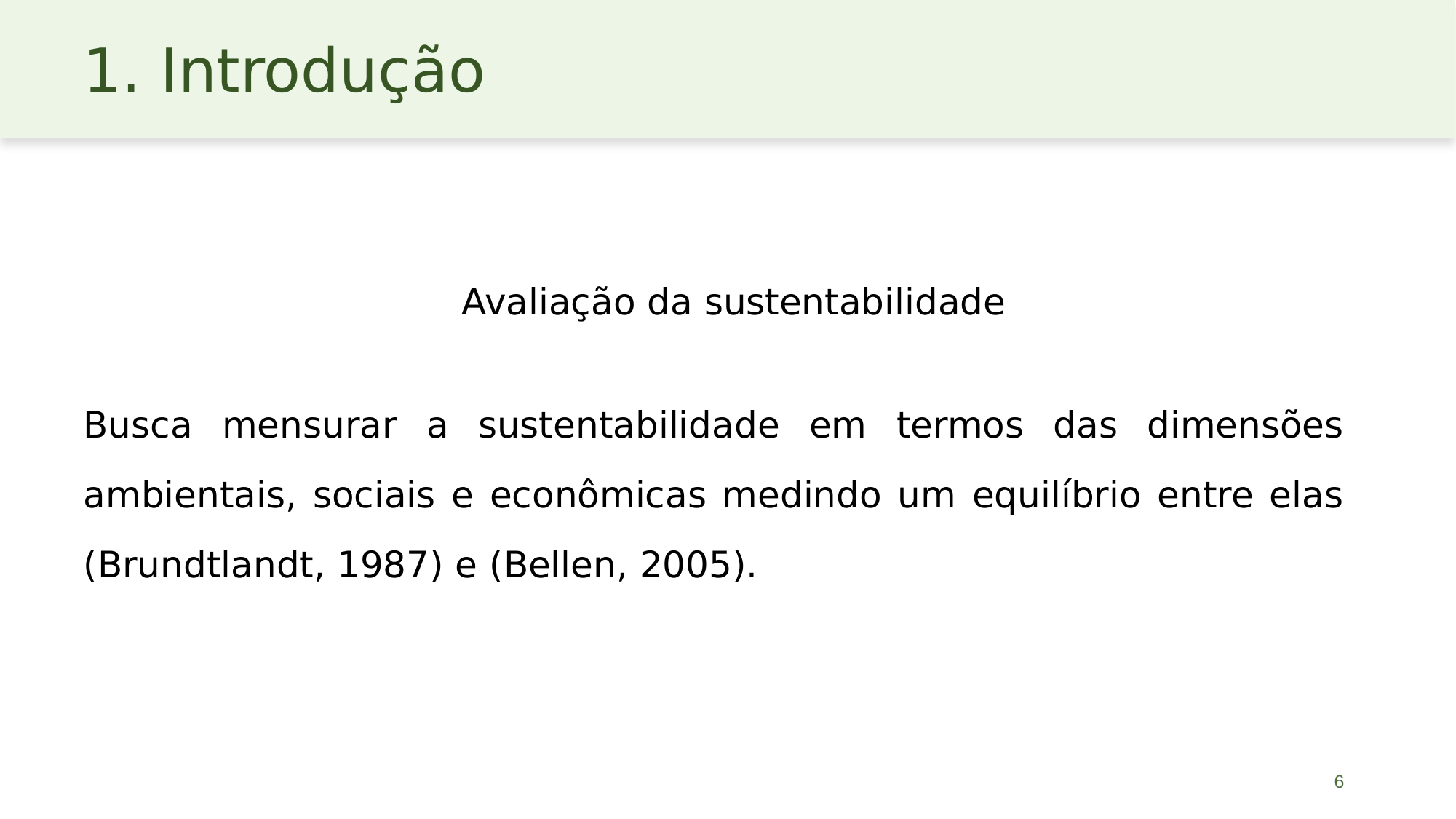

# 1. Introdução
Busca mensurar a sustentabilidade em termos das dimensões ambientais, sociais e econômicas medindo um equilíbrio entre elas (Brundtlandt, 1987) e (Bellen, 2005).
Avaliação da sustentabilidade
6